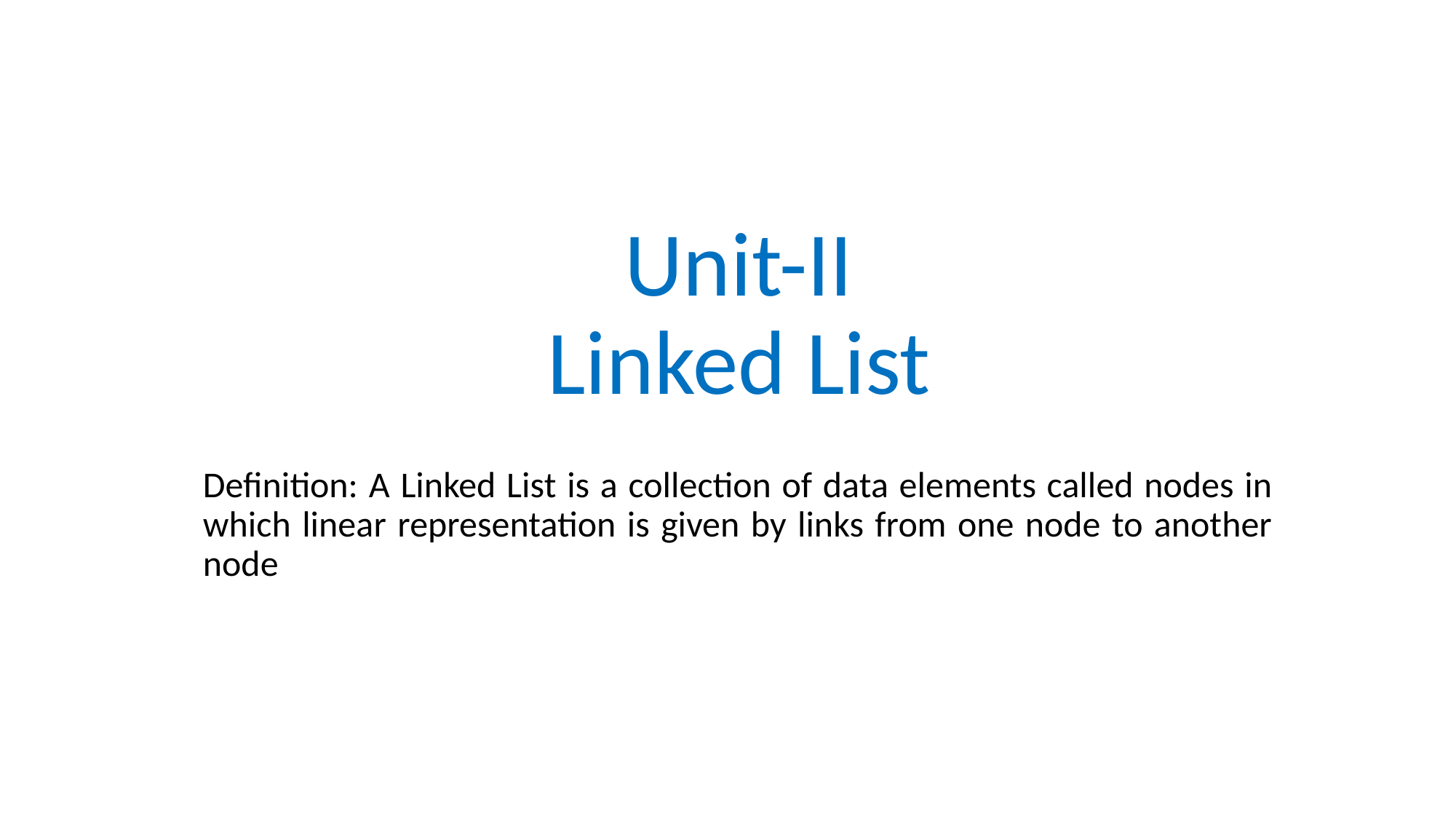

# Unit-II Linked List
Definition: A Linked List is a collection of data elements called nodes in which linear representation is given by links from one node to another node